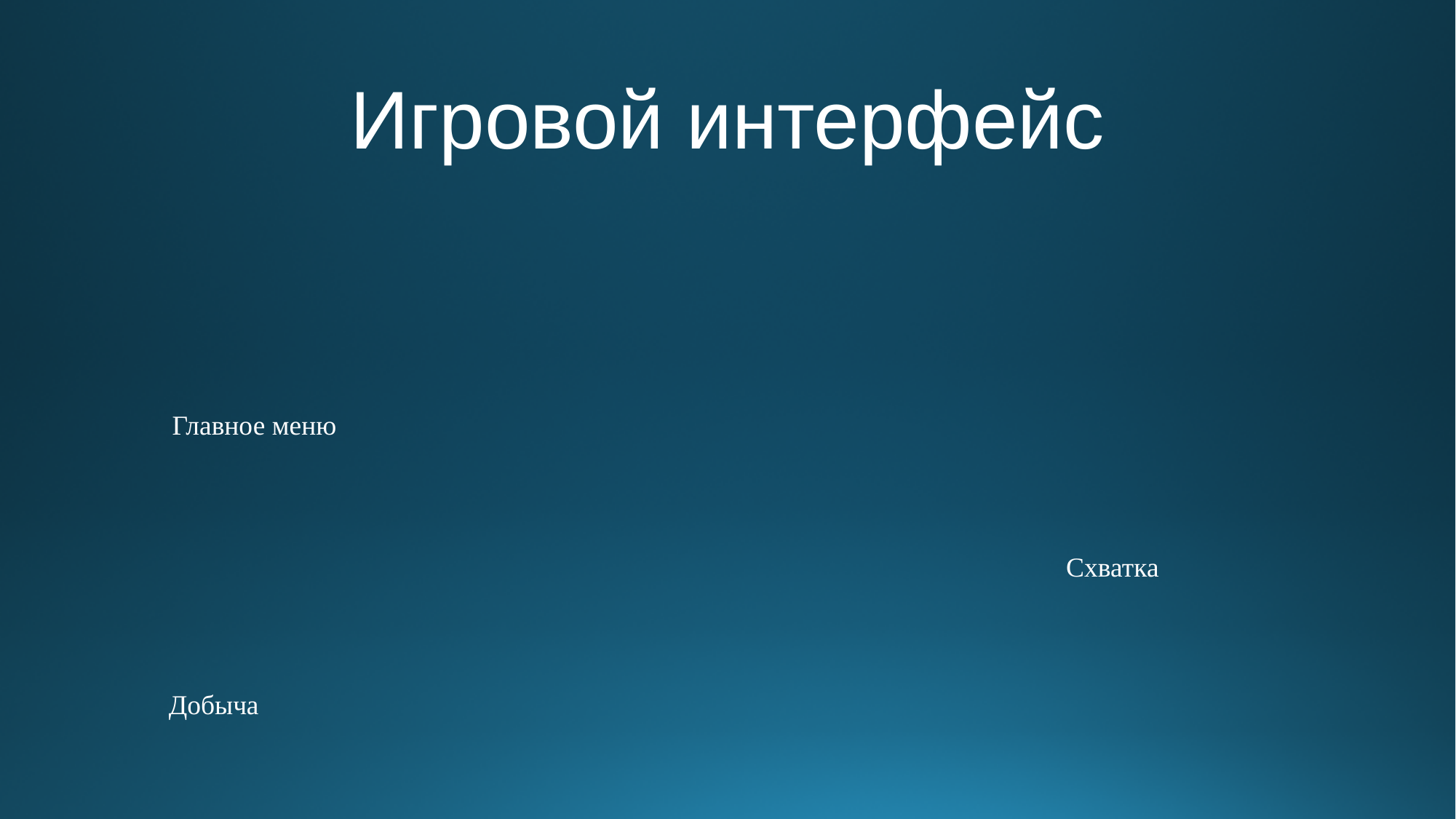

# Игровой интерфейс
Главное меню
Схватка
Добыча